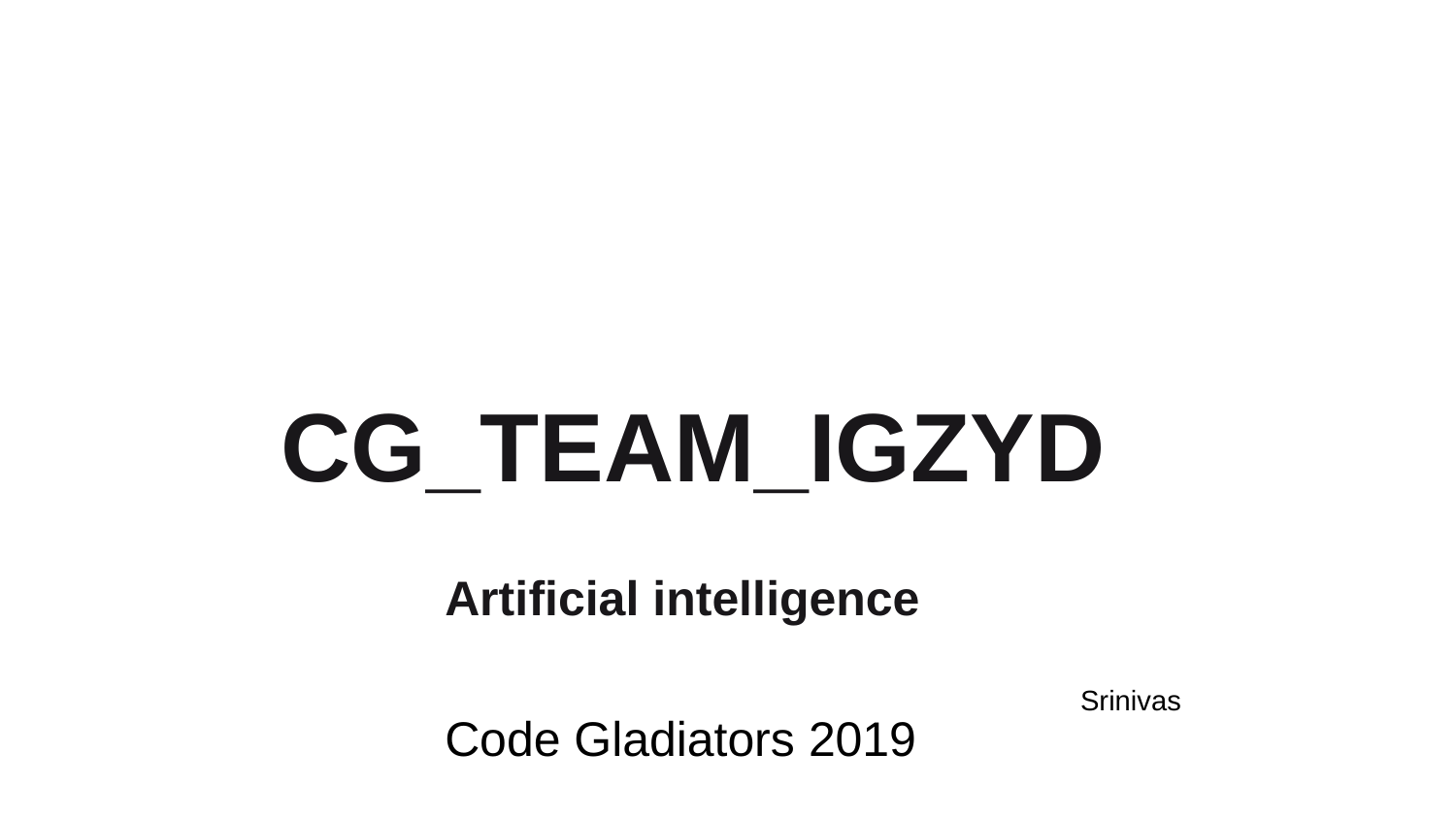

CG_TEAM_IGZYD

Artificial intelligence
Code Gladiators 2019

Srinivas